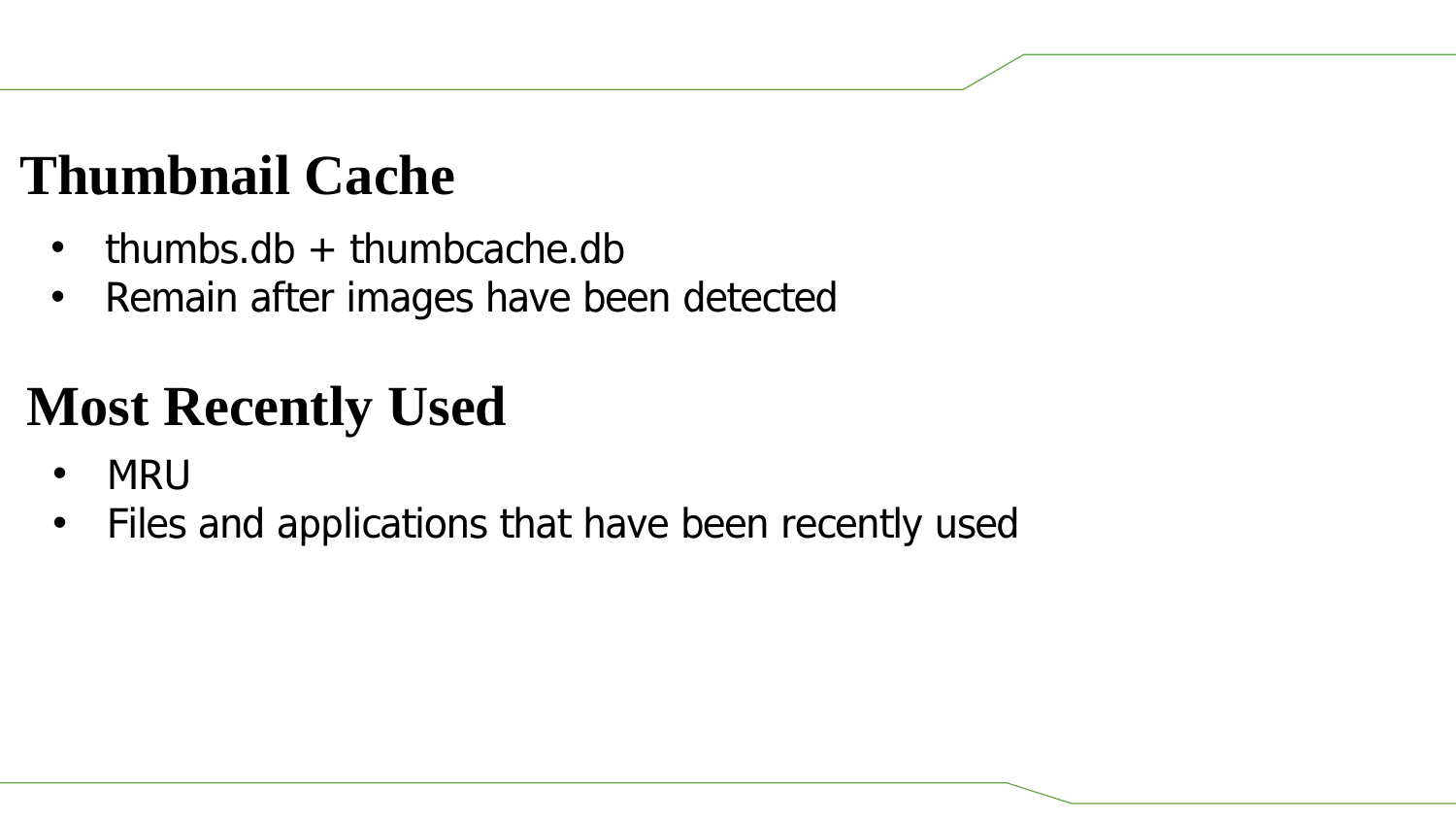

Thumbnail Cache
thumbs.db + thumbcache.db
Remain after images have been detected
Most Recently Used
MRU
Files and applications that have been recently used